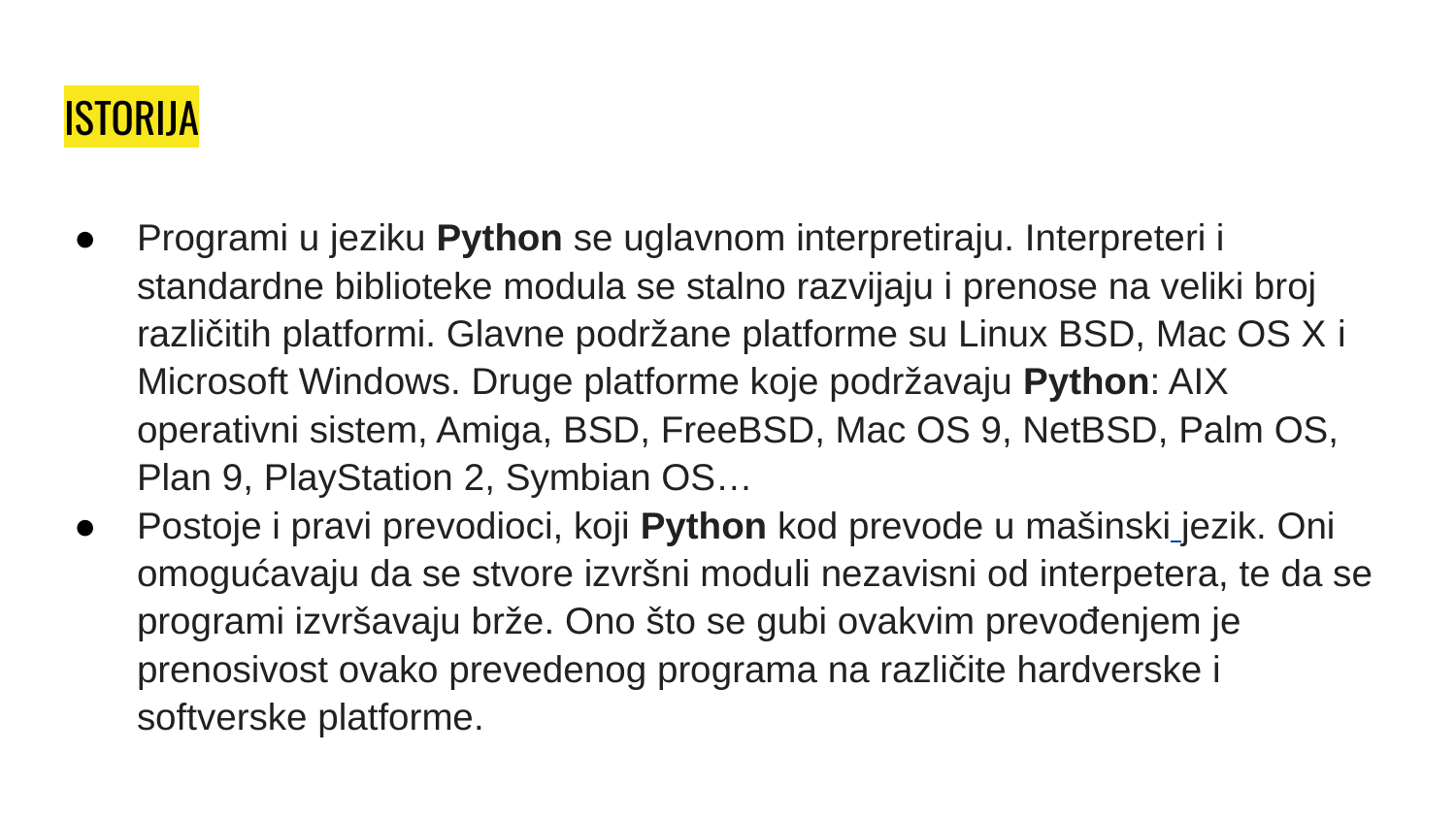

# ISTORIJA
Programi u jeziku Python se uglavnom interpretiraju. Interpreteri i standardne biblioteke modula se stalno razvijaju i prenose na veliki broj različitih platformi. Glavne podržane platforme su Linux BSD, Mac OS X i Microsoft Windows. Druge platforme koje podržavaju Python: AIX operativni sistem, Amiga, BSD, FreeBSD, Mac OS 9, NetBSD, Palm OS, Plan 9, PlayStation 2, Symbian OS…
Postoje i pravi prevodioci, koji Python kod prevode u mašinski jezik. Oni omogućavaju da se stvore izvršni moduli nezavisni od interpetera, te da se programi izvršavaju brže. Ono što se gubi ovakvim prevođenjem je prenosivost ovako prevedenog programa na različite hardverske i softverske platforme.